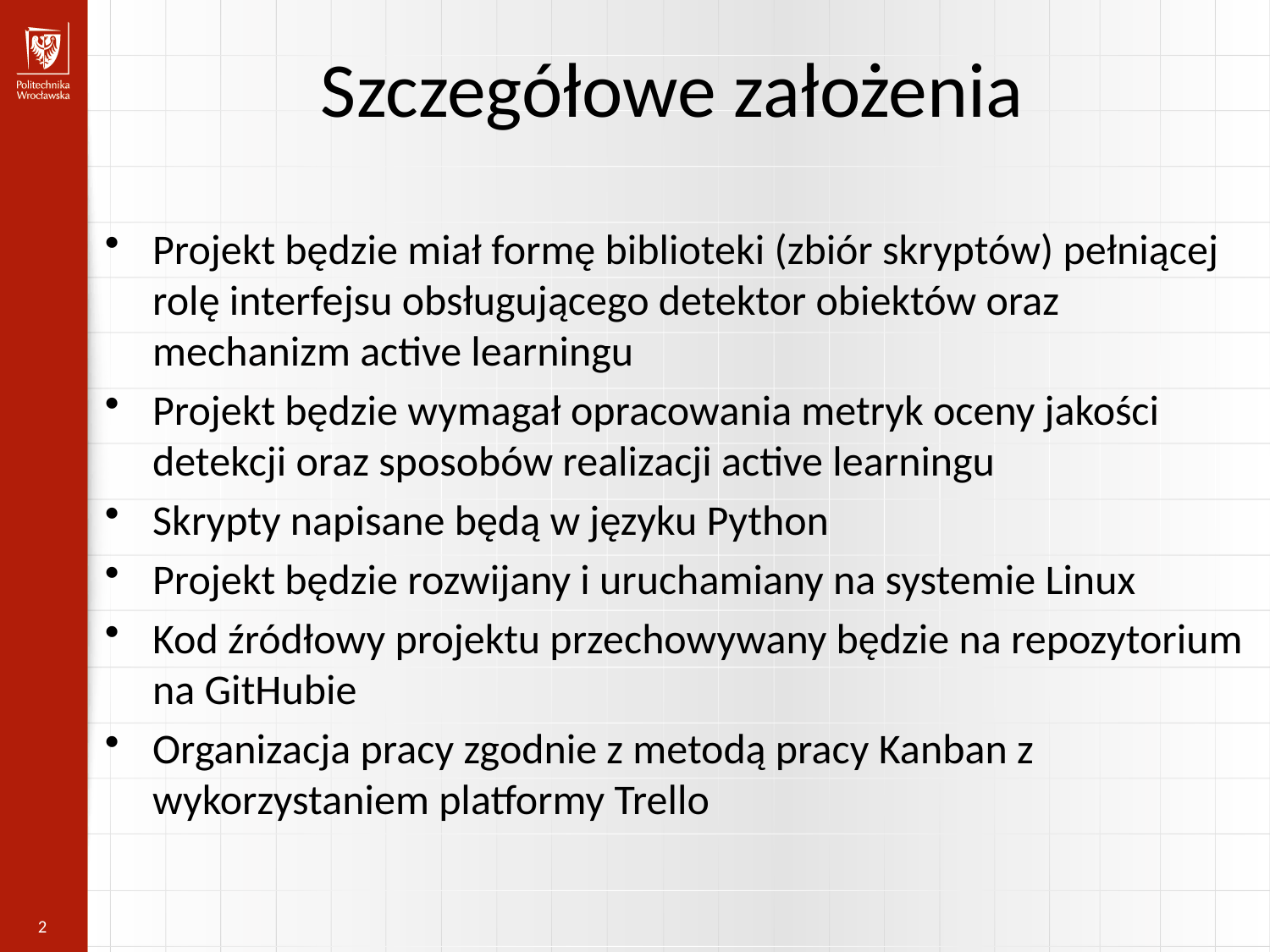

Szczegółowe założenia
Projekt będzie miał formę biblioteki (zbiór skryptów) pełniącej rolę interfejsu obsługującego detektor obiektów oraz mechanizm active learningu
Projekt będzie wymagał opracowania metryk oceny jakości detekcji oraz sposobów realizacji active learningu
Skrypty napisane będą w języku Python
Projekt będzie rozwijany i uruchamiany na systemie Linux
Kod źródłowy projektu przechowywany będzie na repozytorium na GitHubie
Organizacja pracy zgodnie z metodą pracy Kanban z wykorzystaniem platformy Trello